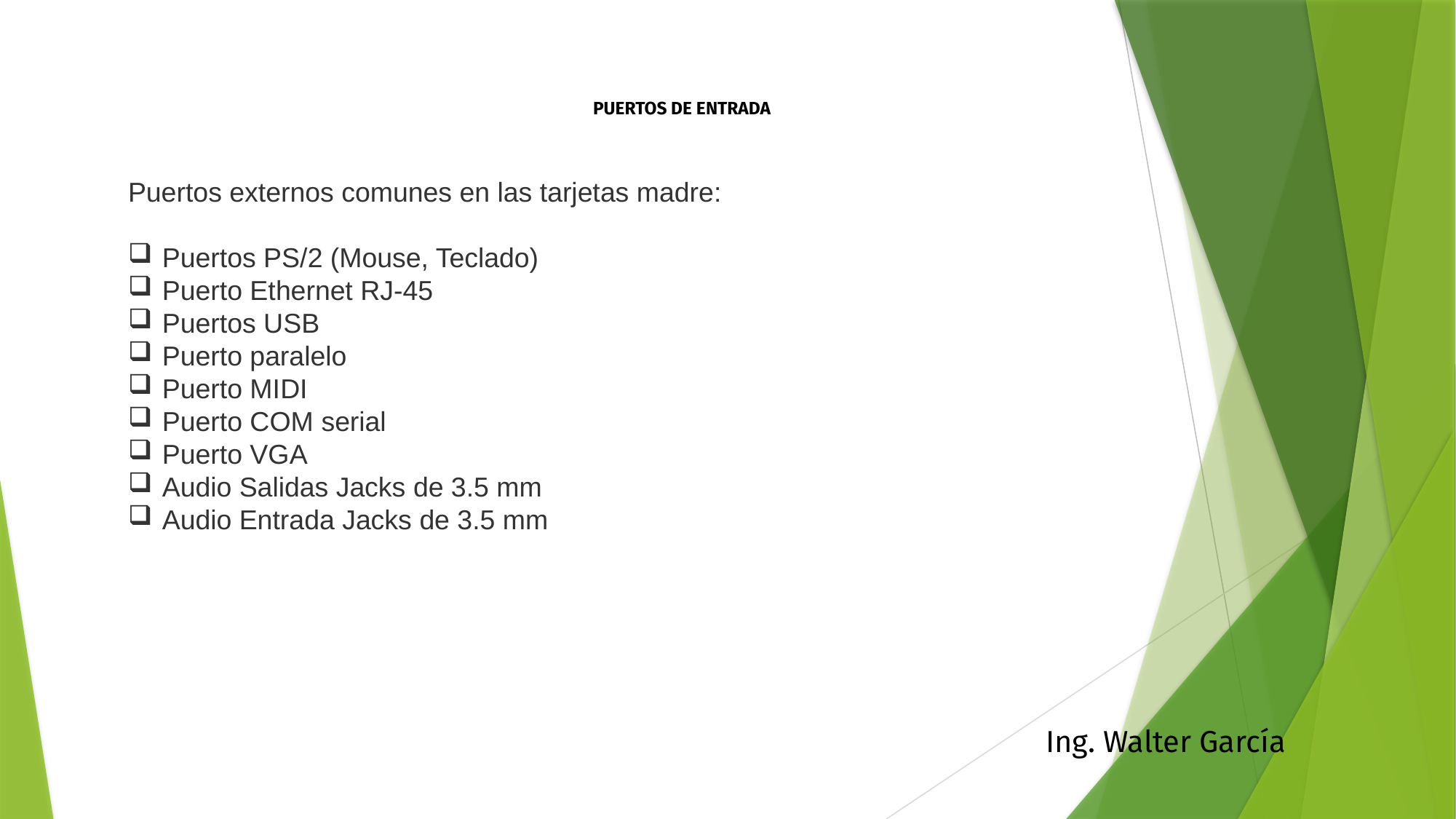

# Puertos de entrada
Puertos externos comunes en las tarjetas madre:

Puertos PS/2 (Mouse, Teclado)
Puerto Ethernet RJ-45
Puertos USB
Puerto paralelo
Puerto MIDI
Puerto COM serial
Puerto VGA
Audio Salidas Jacks de 3.5 mm
Audio Entrada Jacks de 3.5 mm

Ing. Walter García